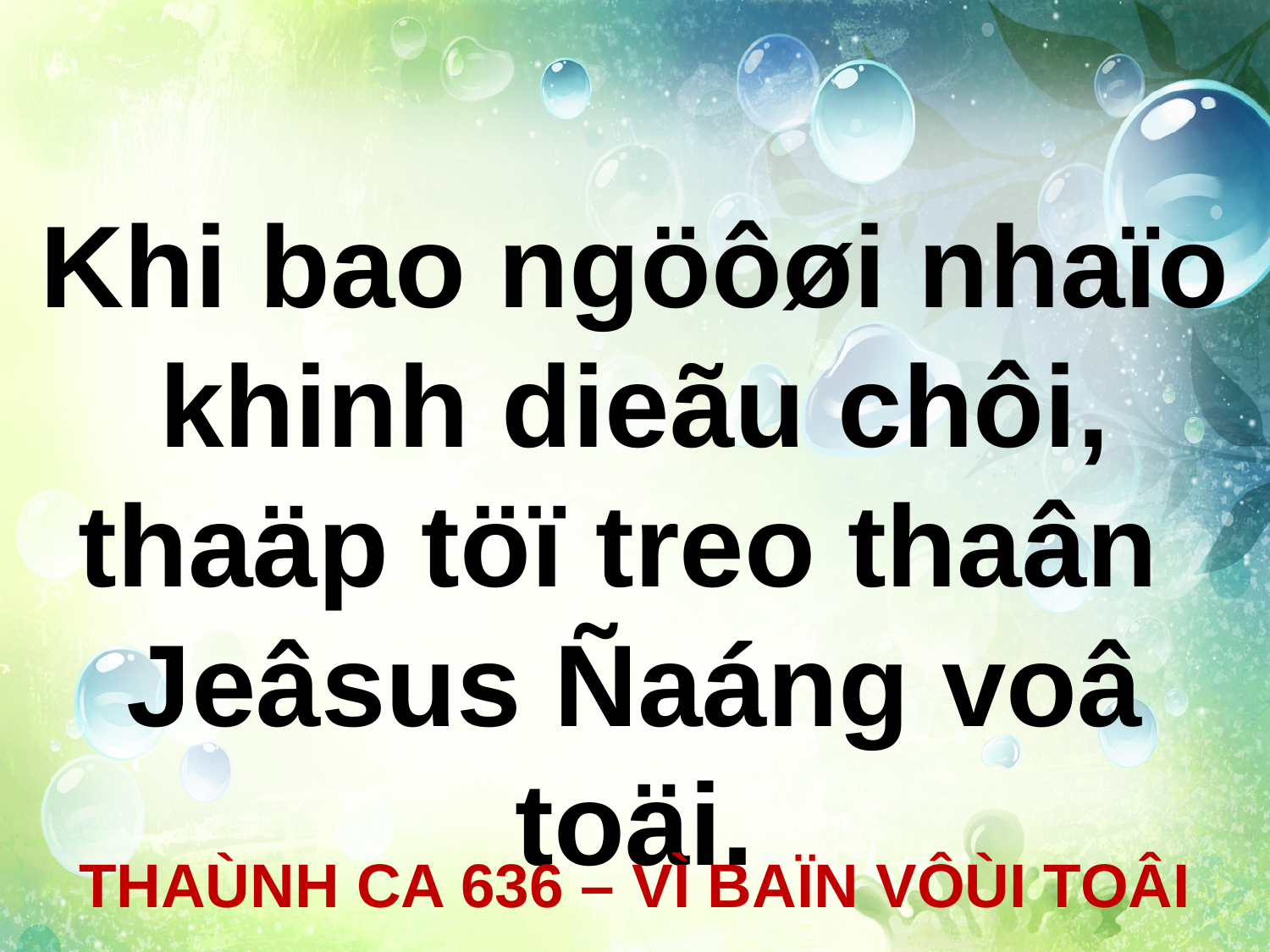

Khi bao ngöôøi nhaïo khinh dieãu chôi,
thaäp töï treo thaân
Jeâsus Ñaáng voâ toäi.
THAÙNH CA 636 – VÌ BAÏN VÔÙI TOÂI